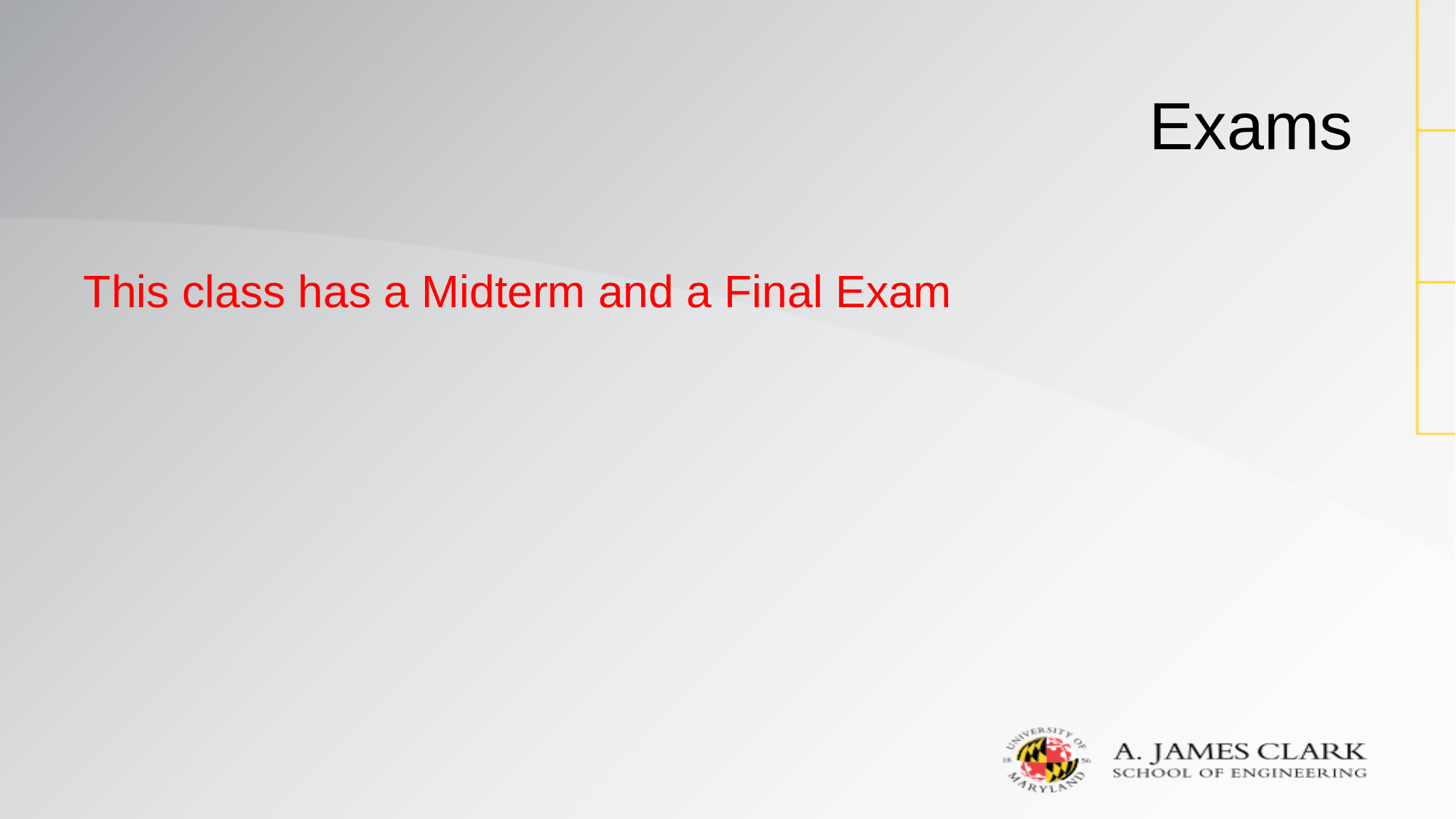

# Exams
This class has a Midterm and a Final Exam